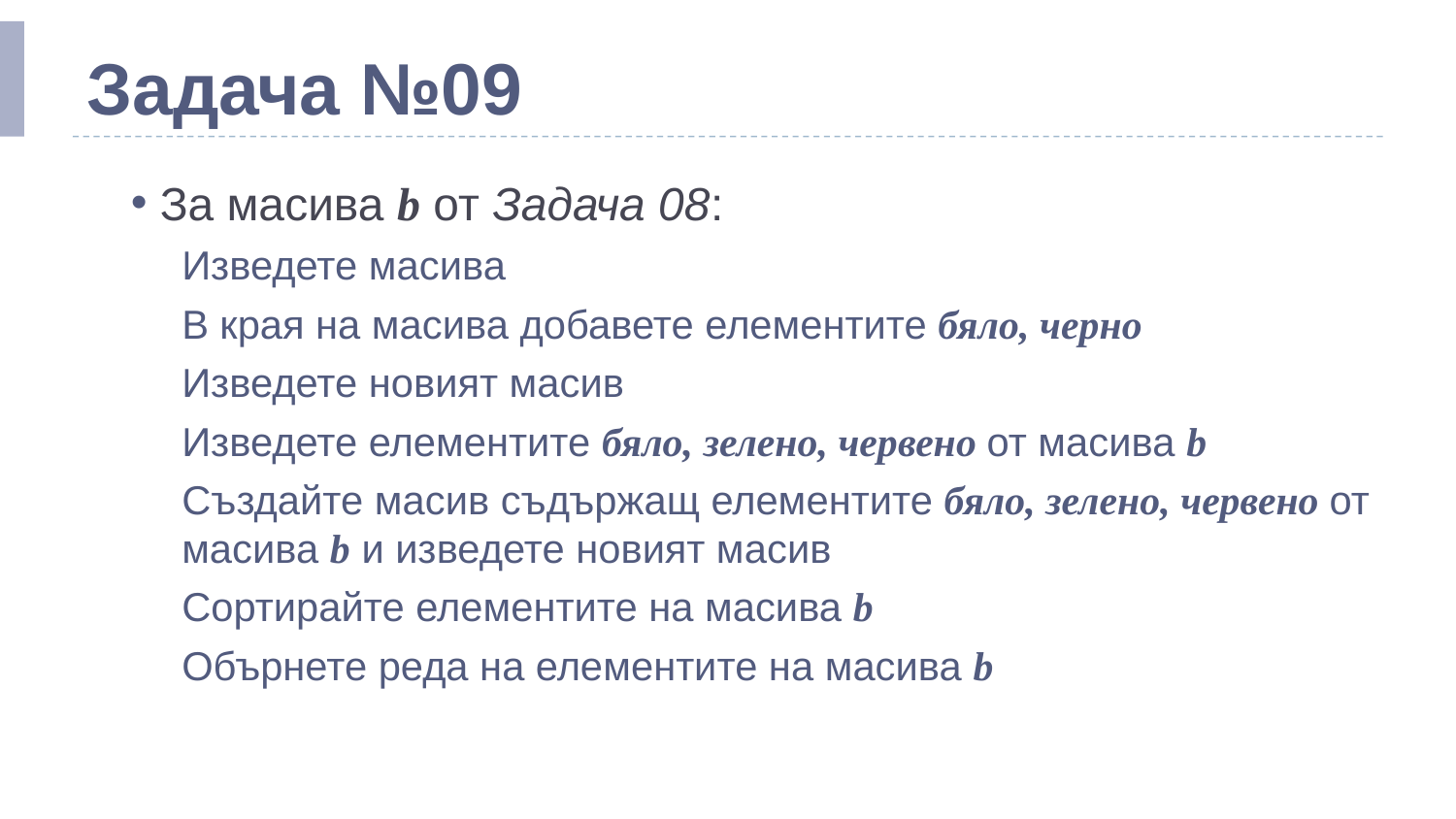

# Задача №09
За масива b от Задача 08:
Изведете масива
В края на масива добавете елементите бяло, черно
Изведете новият масив
Изведете елементите бяло, зелено, червено от масива b
Създайте масив съдържащ елементите бяло, зелено, червено от масива b и изведете новият масив
Сортирайте елементите на масива b
Обърнете реда на елементите на масива b